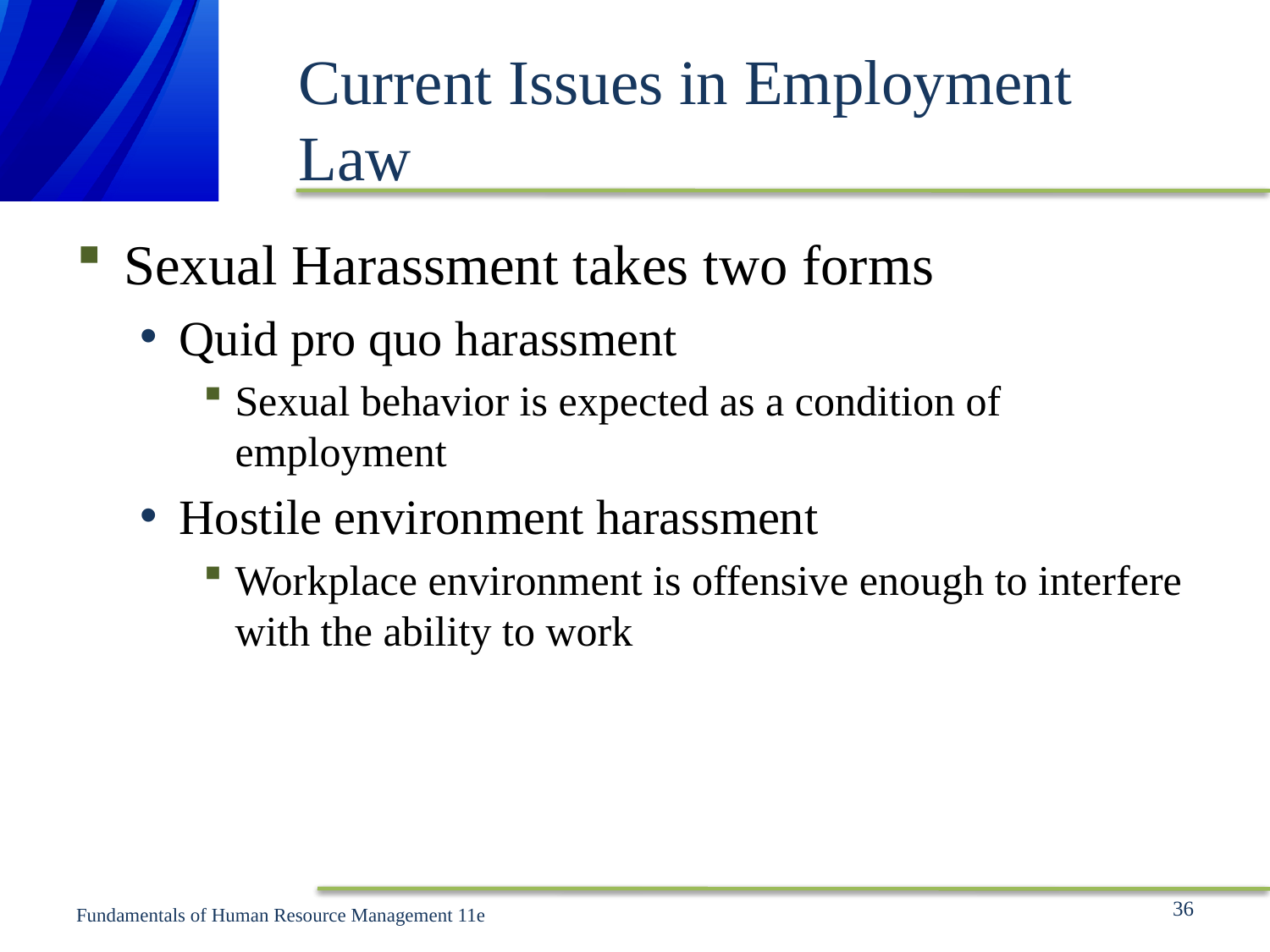

# Current Issues in Employment Law
Sexual Harassment takes two forms
Quid pro quo harassment
Sexual behavior is expected as a condition of employment
Hostile environment harassment
Workplace environment is offensive enough to interfere with the ability to work

36
Fundamentals of Human Resource Management 11e